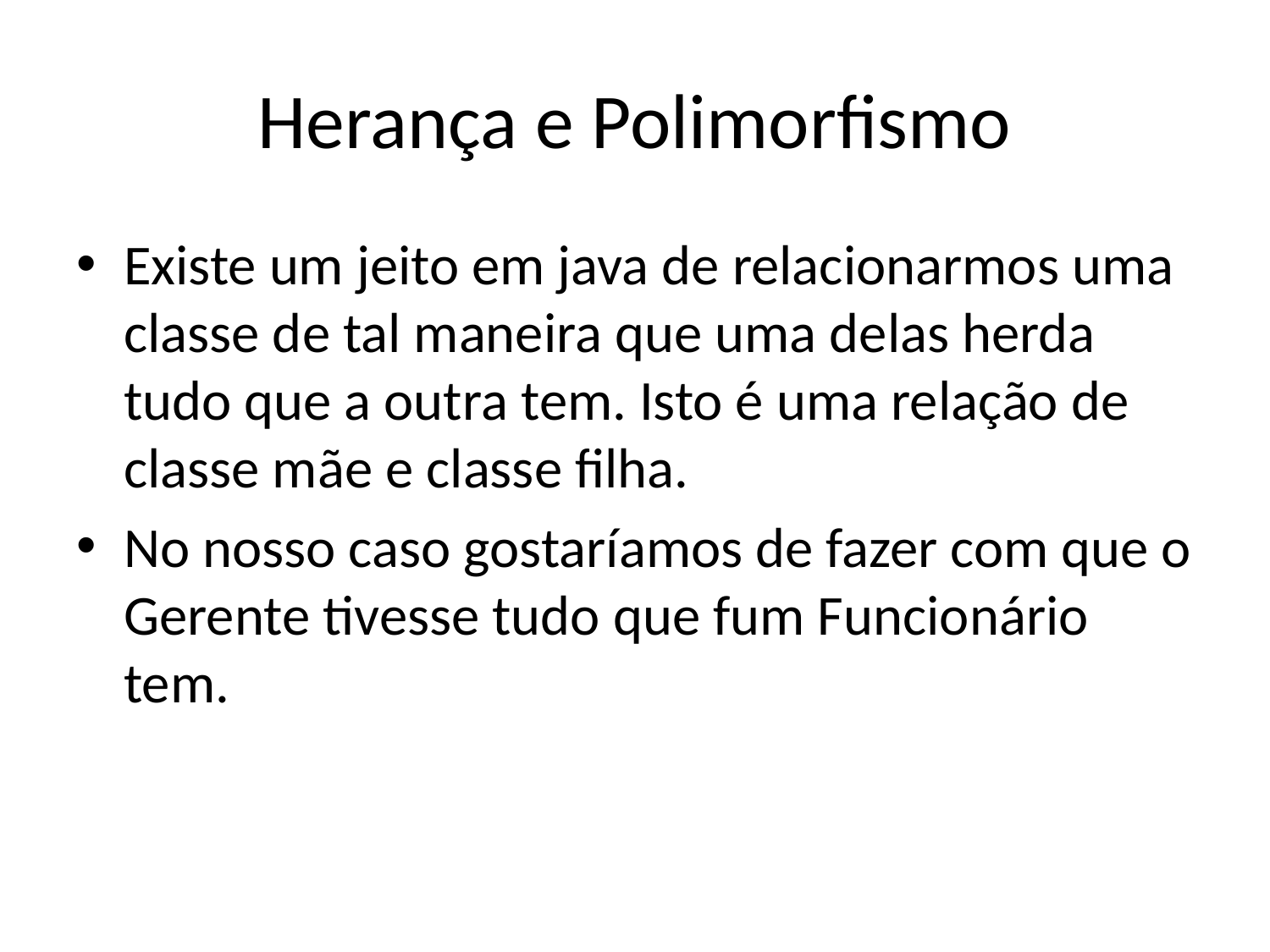

# Herança e Polimorfismo
Existe um jeito em java de relacionarmos uma classe de tal maneira que uma delas herda tudo que a outra tem. Isto é uma relação de classe mãe e classe filha.
No nosso caso gostaríamos de fazer com que o Gerente tivesse tudo que fum Funcionário tem.